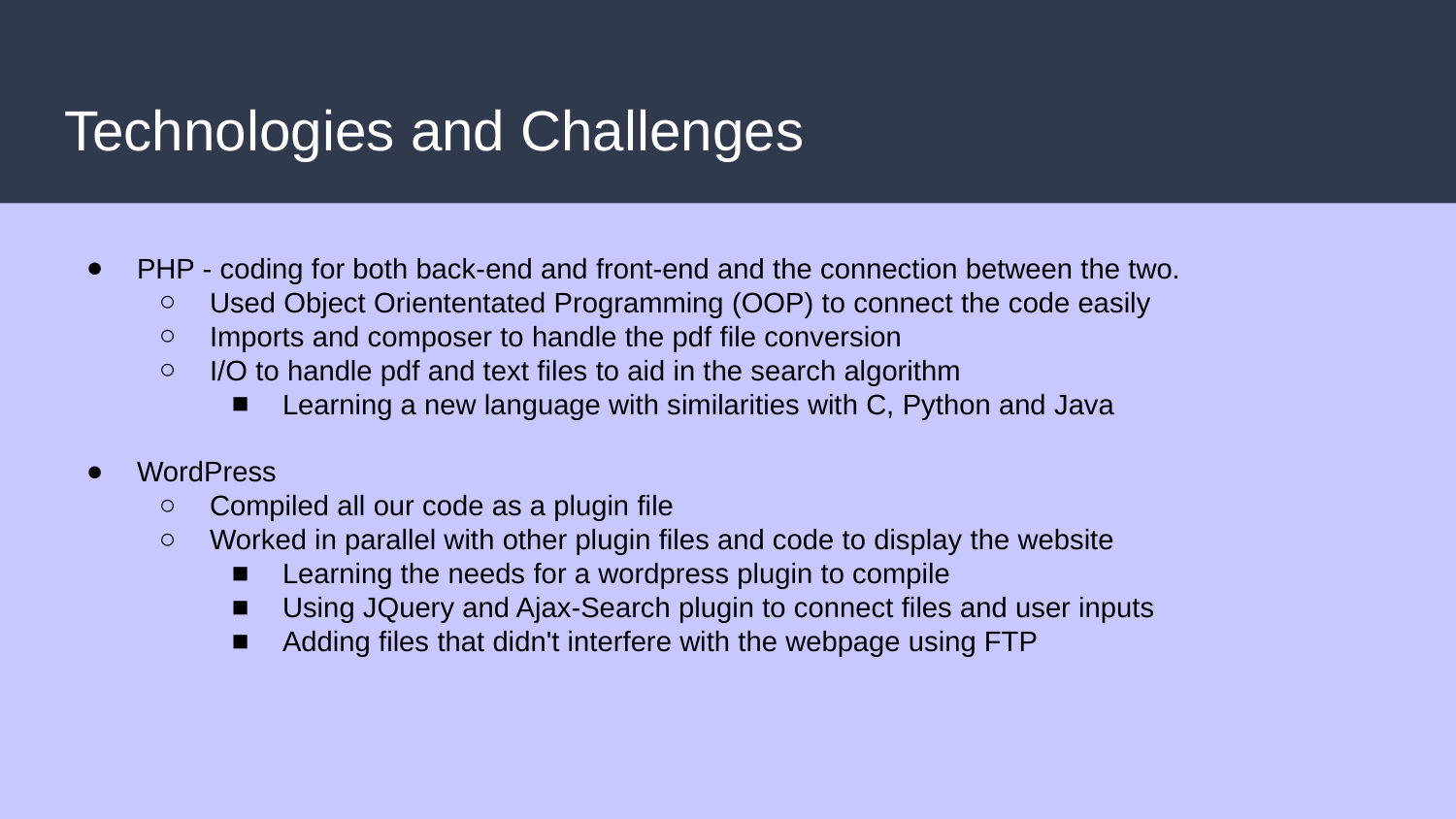

# Technologies and Challenges
PHP - coding for both back-end and front-end and the connection between the two.
Used Object Oriententated Programming (OOP) to connect the code easily
Imports and composer to handle the pdf file conversion
I/O to handle pdf and text files to aid in the search algorithm
Learning a new language with similarities with C, Python and Java

WordPress
Compiled all our code as a plugin file
Worked in parallel with other plugin files and code to display the website
Learning the needs for a wordpress plugin to compile
Using JQuery and Ajax-Search plugin to connect files and user inputs
Adding files that didn't interfere with the webpage using FTP